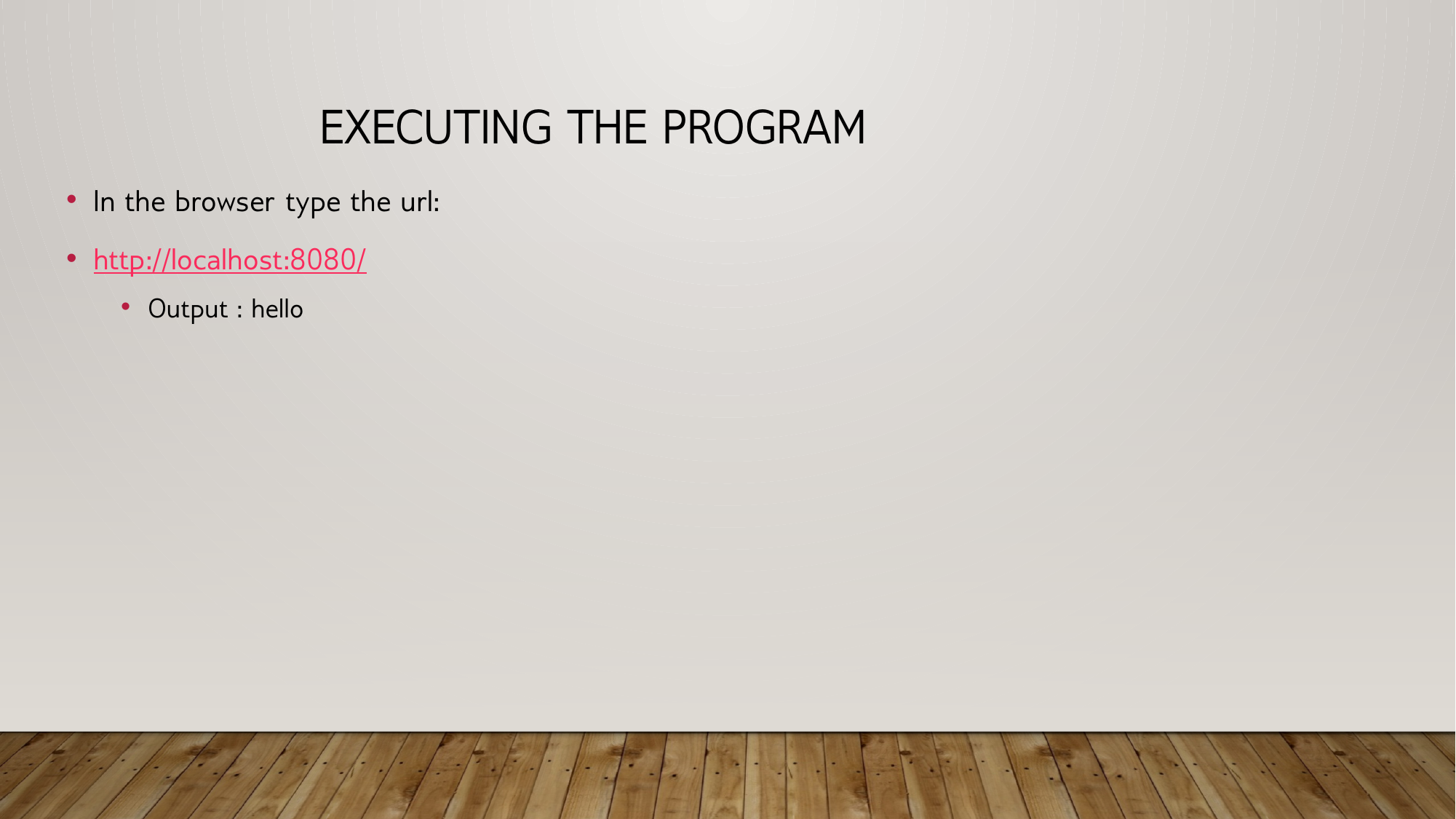

Executing the program
In the browser type the url:
http://localhost:8080/
Output : hello